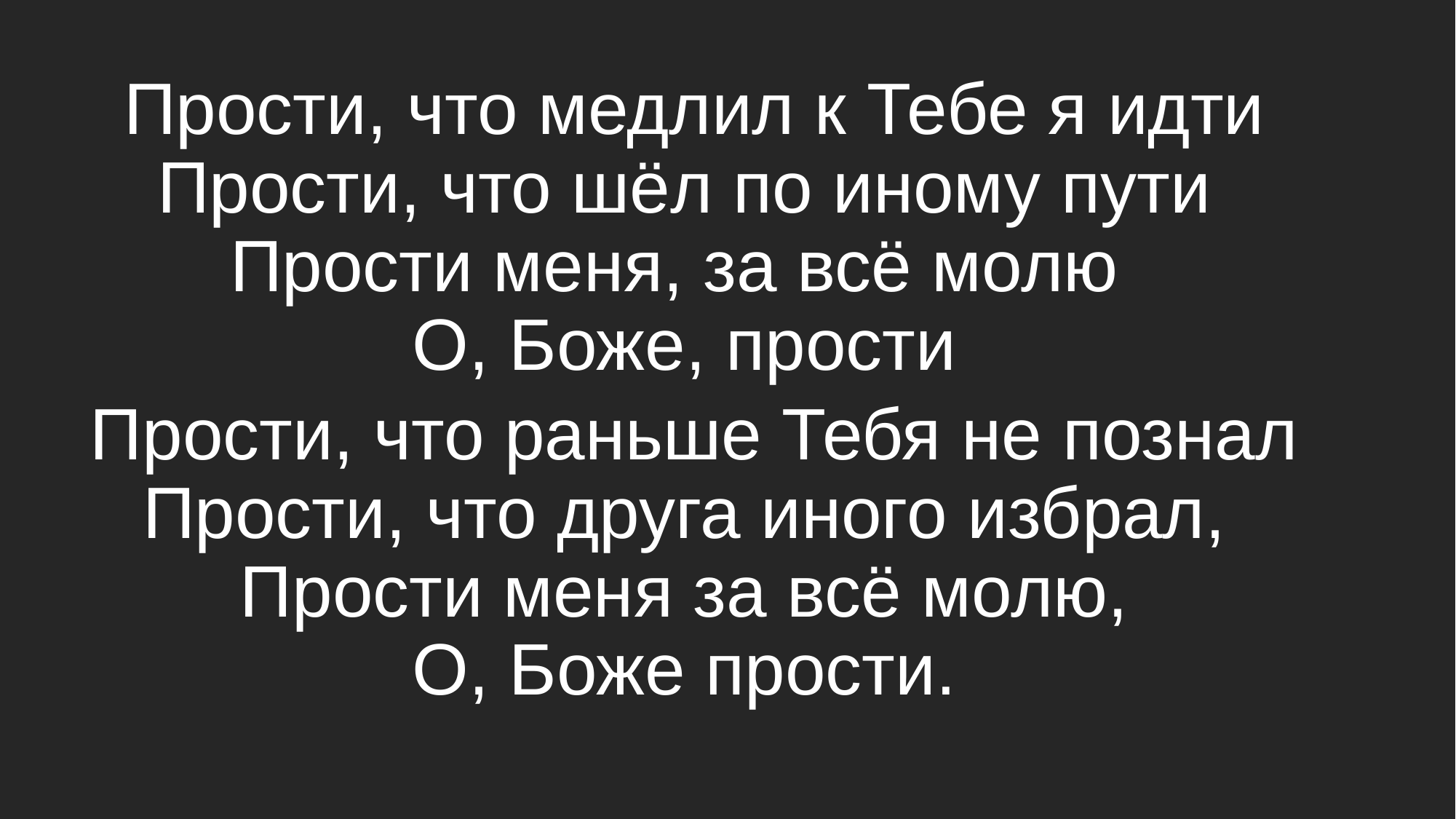

Прости, что медлил к Тебе я идти
Прости, что шёл по иному пути
Прости меня, за всё молю
О, Боже, прости
 Прости, что раньше Тебя не познал
Прости, что друга иного избрал,
Прости меня за всё молю,
О, Боже прости.